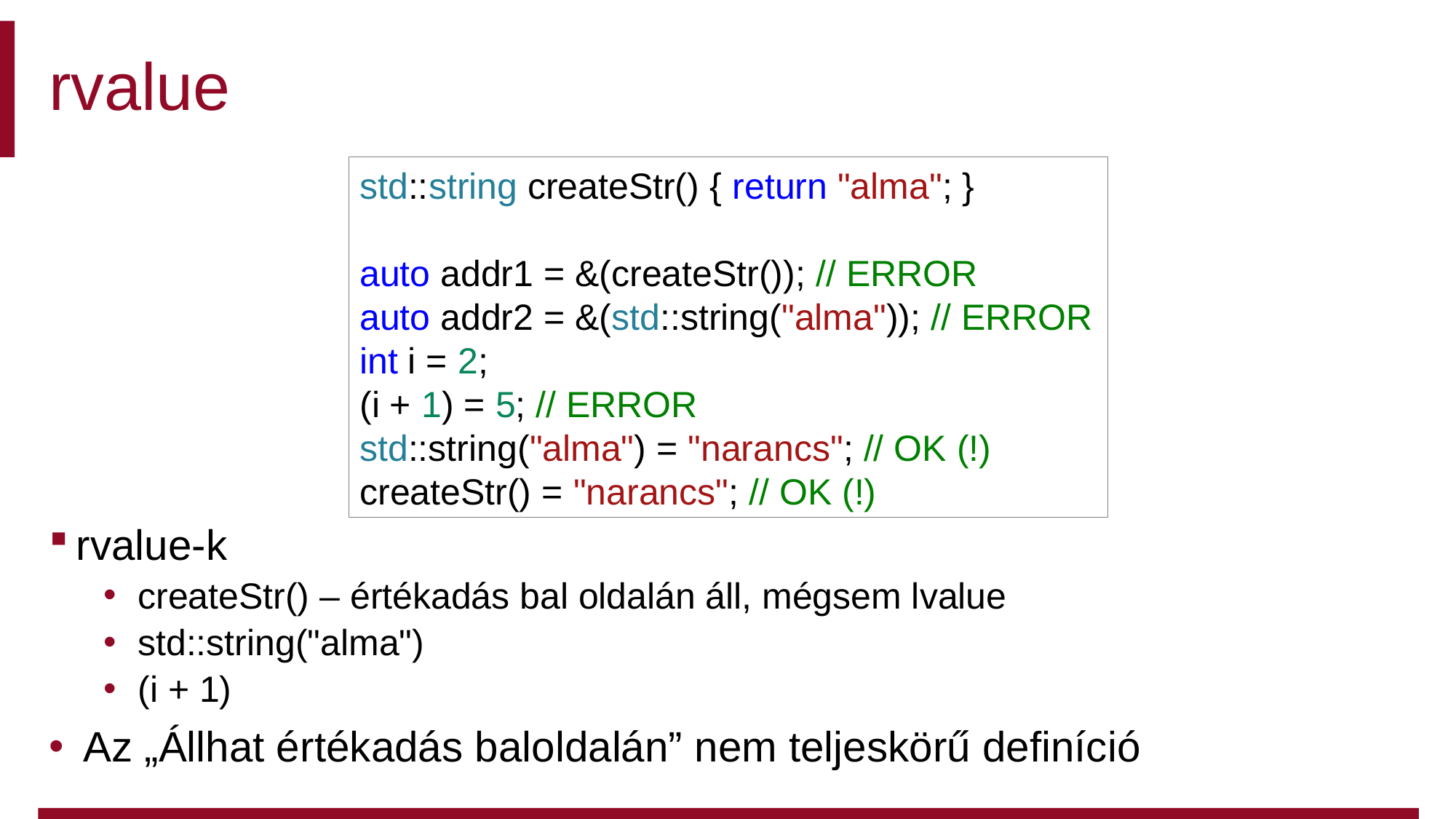

# rvalue
std::string createStr() { return "alma"; }
auto addr1 = &(createStr()); // ERROR
auto addr2 = &(std::string("alma")); // ERROR
int i = 2;
(i + 1) = 5; // ERROR
std::string("alma") = "narancs"; // OK (!)
createStr() = "narancs"; // OK (!)
rvalue-k
createStr() – értékadás bal oldalán áll, mégsem lvalue
std::string("alma")
(i + 1)
Az „Állhat értékadás baloldalán” nem teljeskörű definíció